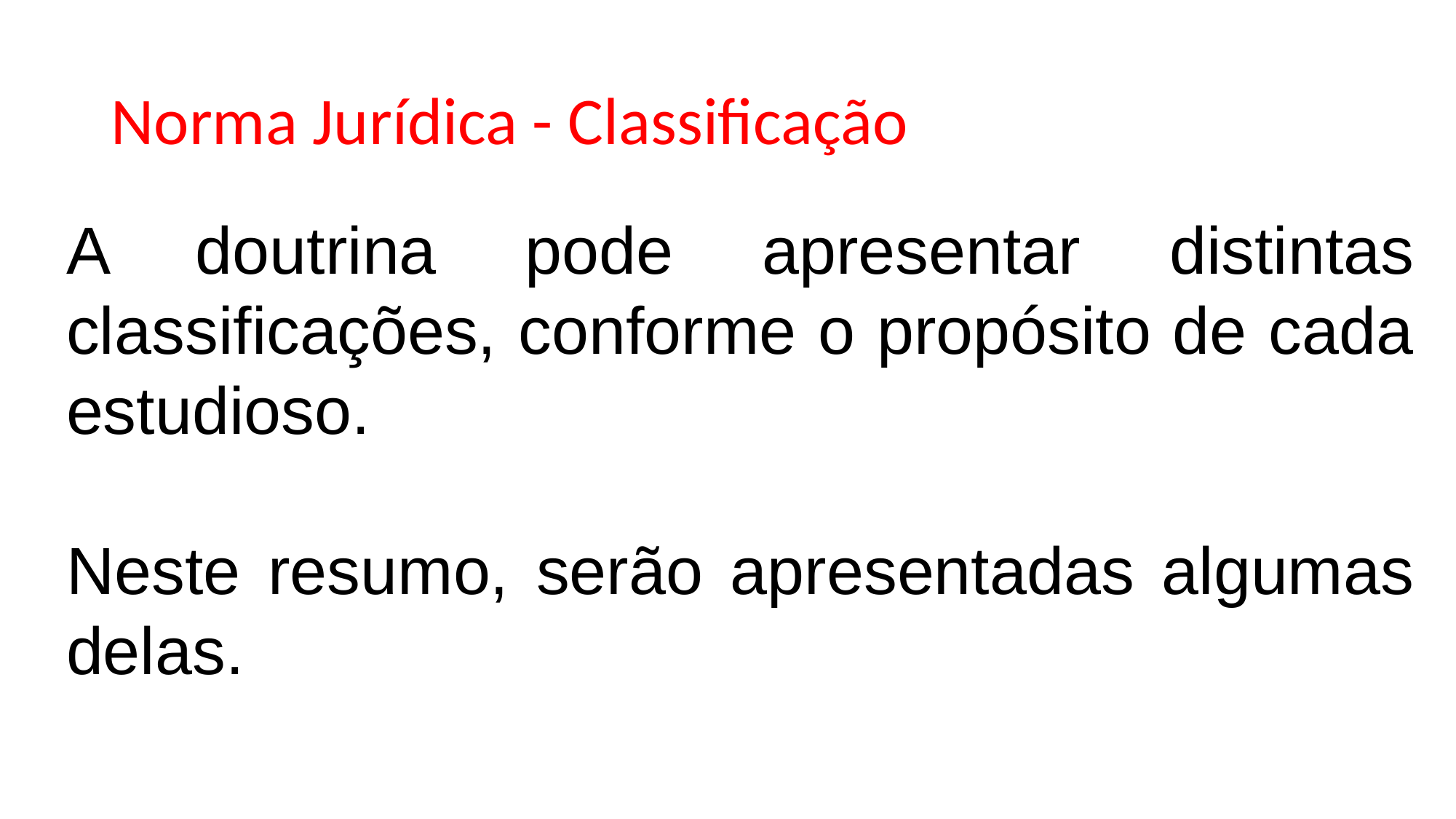

# Norma Jurídica - Classificação
A doutrina pode apresentar distintas classificações, conforme o propósito de cada estudioso.

Neste resumo, serão apresentadas algumas delas.